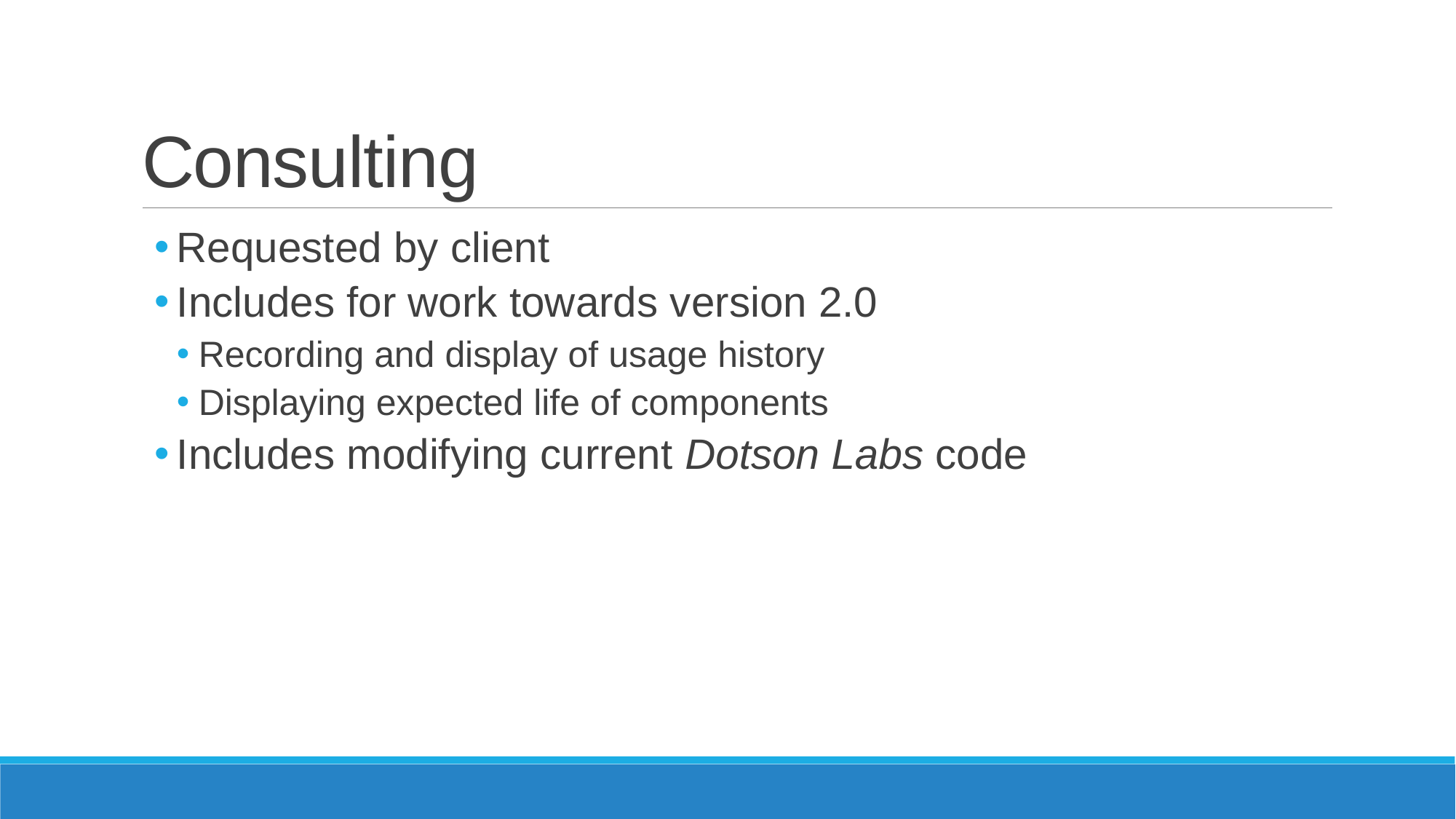

# Consulting
Requested by client
Includes for work towards version 2.0
Recording and display of usage history
Displaying expected life of components
Includes modifying current Dotson Labs code